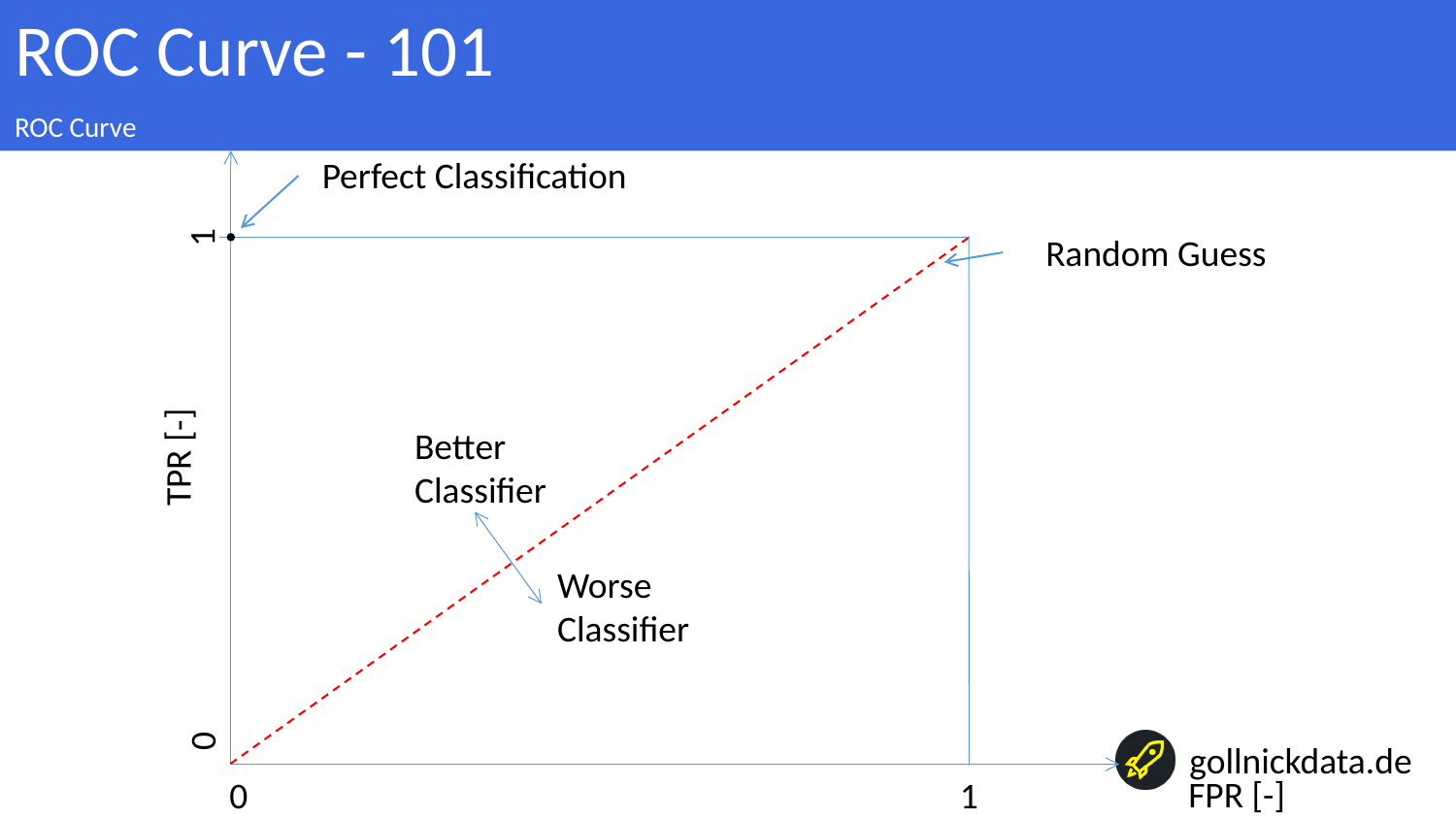

ROC Curve - 101
ROC Curve
Perfect Classification
1
Random Guess

Better
Classifier
TPR [-]
Worse
Classifier
0
FPR [-]
0
1